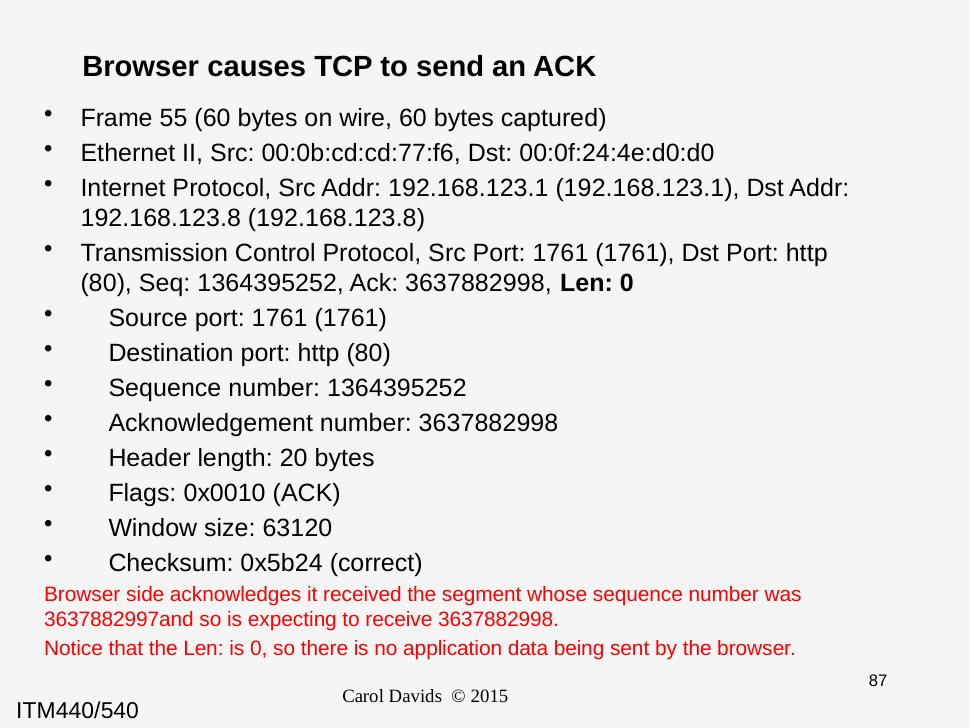

# Browser causes TCP to send an ACK
Frame 55 (60 bytes on wire, 60 bytes captured)
Ethernet II, Src: 00:0b:cd:cd:77:f6, Dst: 00:0f:24:4e:d0:d0
Internet Protocol, Src Addr: 192.168.123.1 (192.168.123.1), Dst Addr: 192.168.123.8 (192.168.123.8)
Transmission Control Protocol, Src Port: 1761 (1761), Dst Port: http (80), Seq: 1364395252, Ack: 3637882998, Len: 0
    Source port: 1761 (1761)
    Destination port: http (80)
    Sequence number: 1364395252
    Acknowledgement number: 3637882998
    Header length: 20 bytes
    Flags: 0x0010 (ACK)
    Window size: 63120
    Checksum: 0x5b24 (correct)
Browser side acknowledges it received the segment whose sequence number was 3637882997and so is expecting to receive 3637882998.
Notice that the Len: is 0, so there is no application data being sent by the browser.

Carol Davids  © 2015